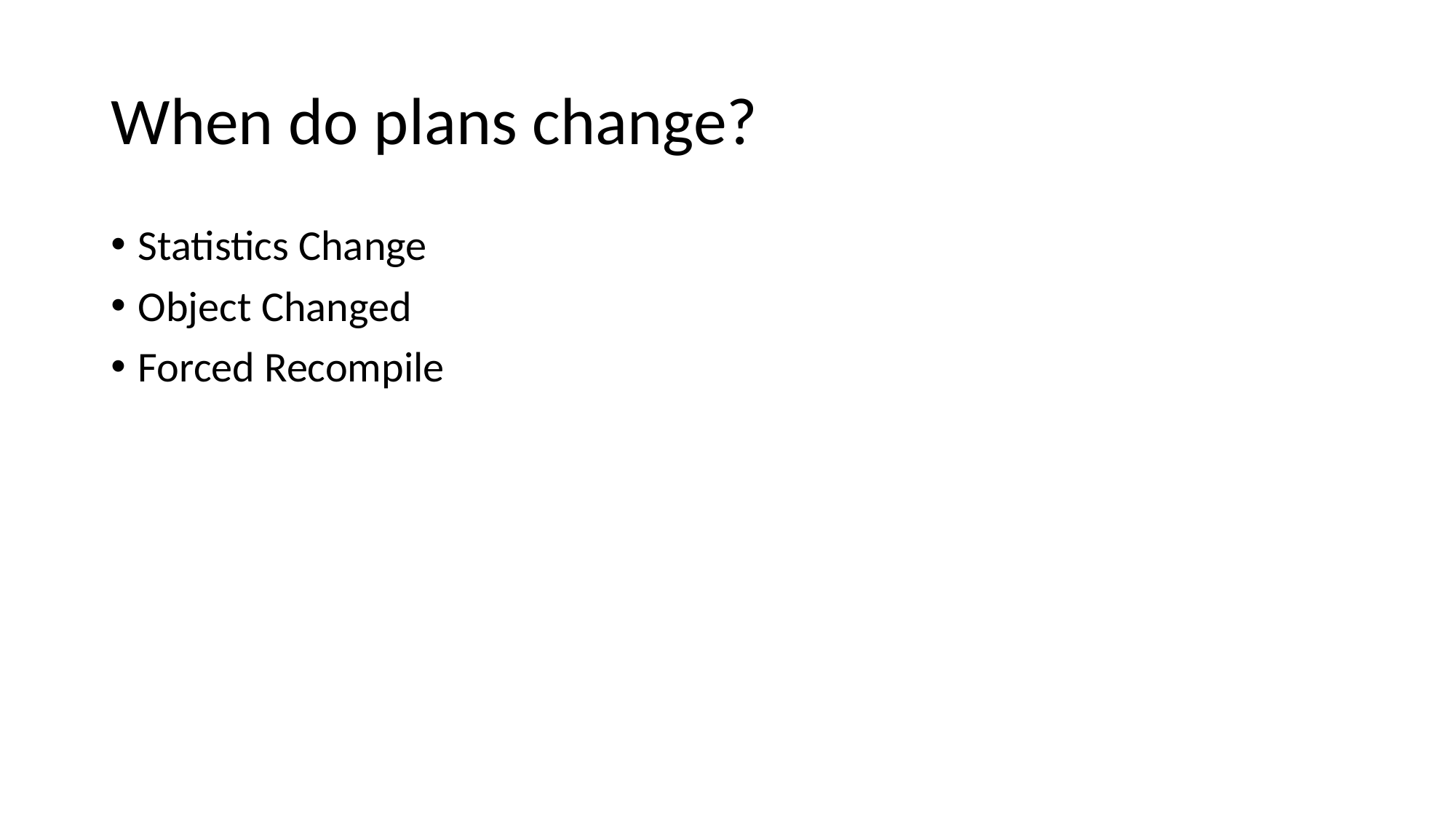

# When do plans change?
Statistics Change
Object Changed
Forced Recompile